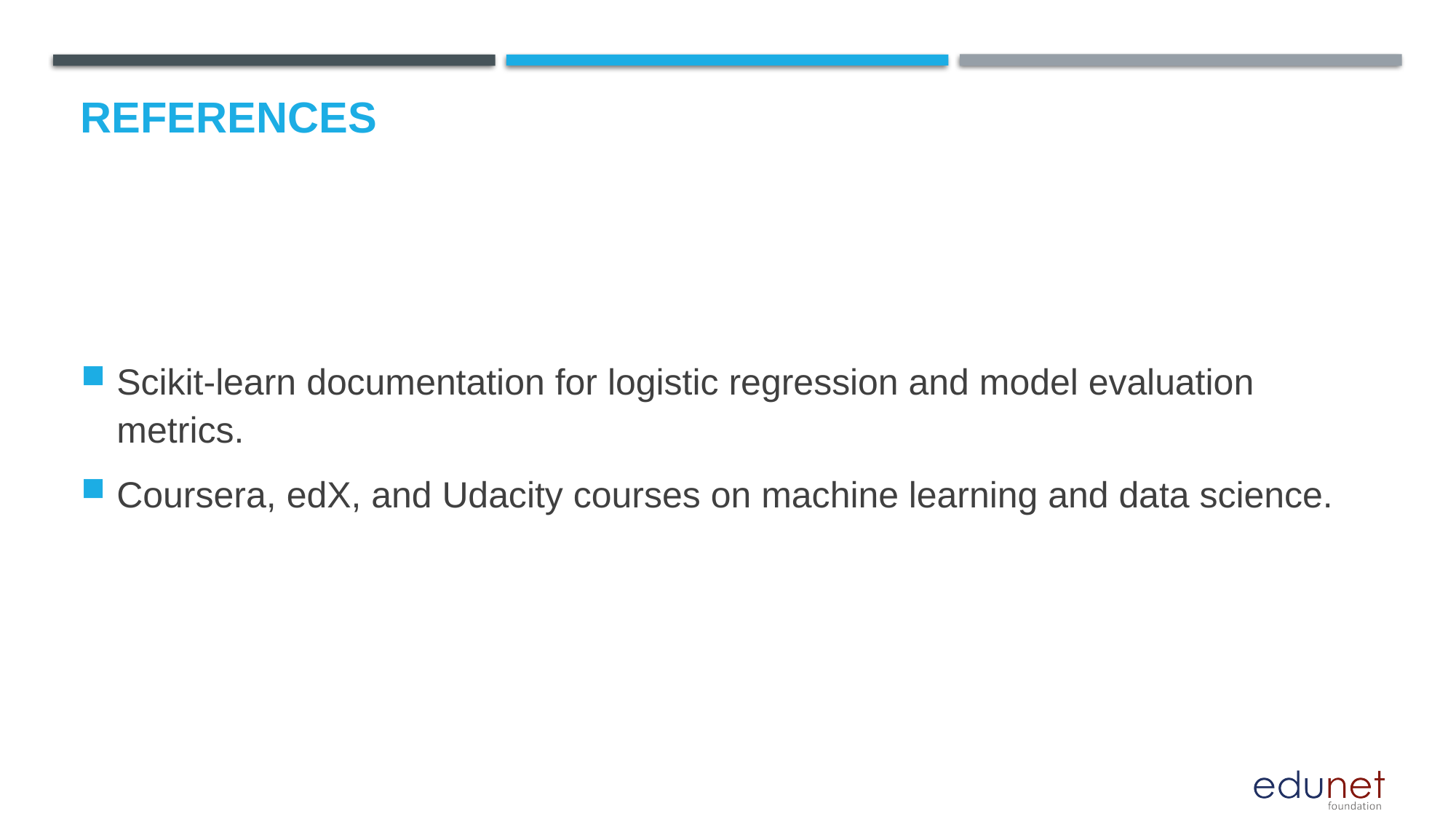

# References
Scikit-learn documentation for logistic regression and model evaluation metrics.
Coursera, edX, and Udacity courses on machine learning and data science.